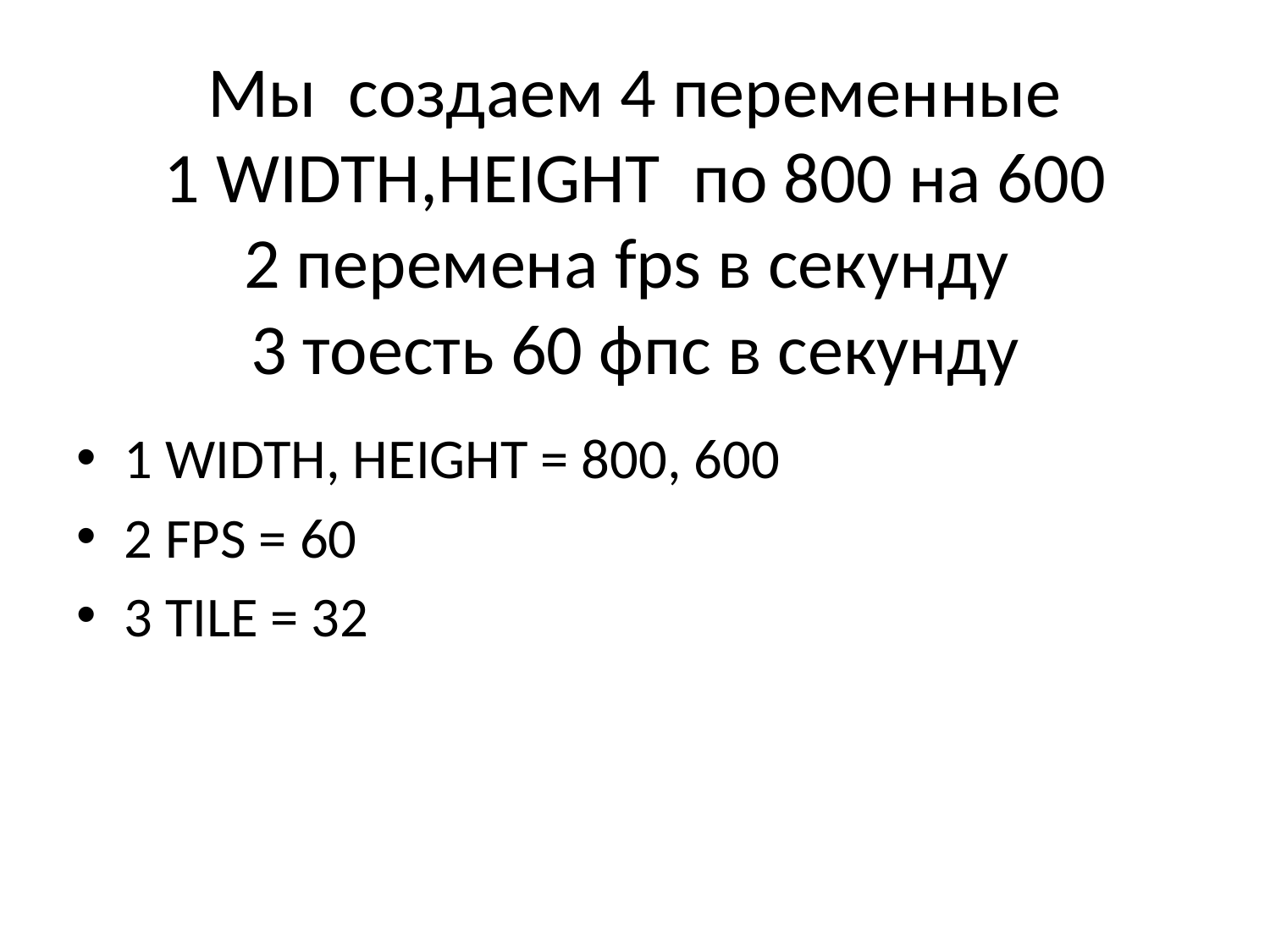

# Мы  создаем 4 переменные 1 WIDTH,HEIGHT  по 800 на 600 2 перемена fps в секунду 3 тоесть 60 фпс в секунду
1 WIDTH, HEIGHT = 800, 600
2 FPS = 60
3 TILE = 32